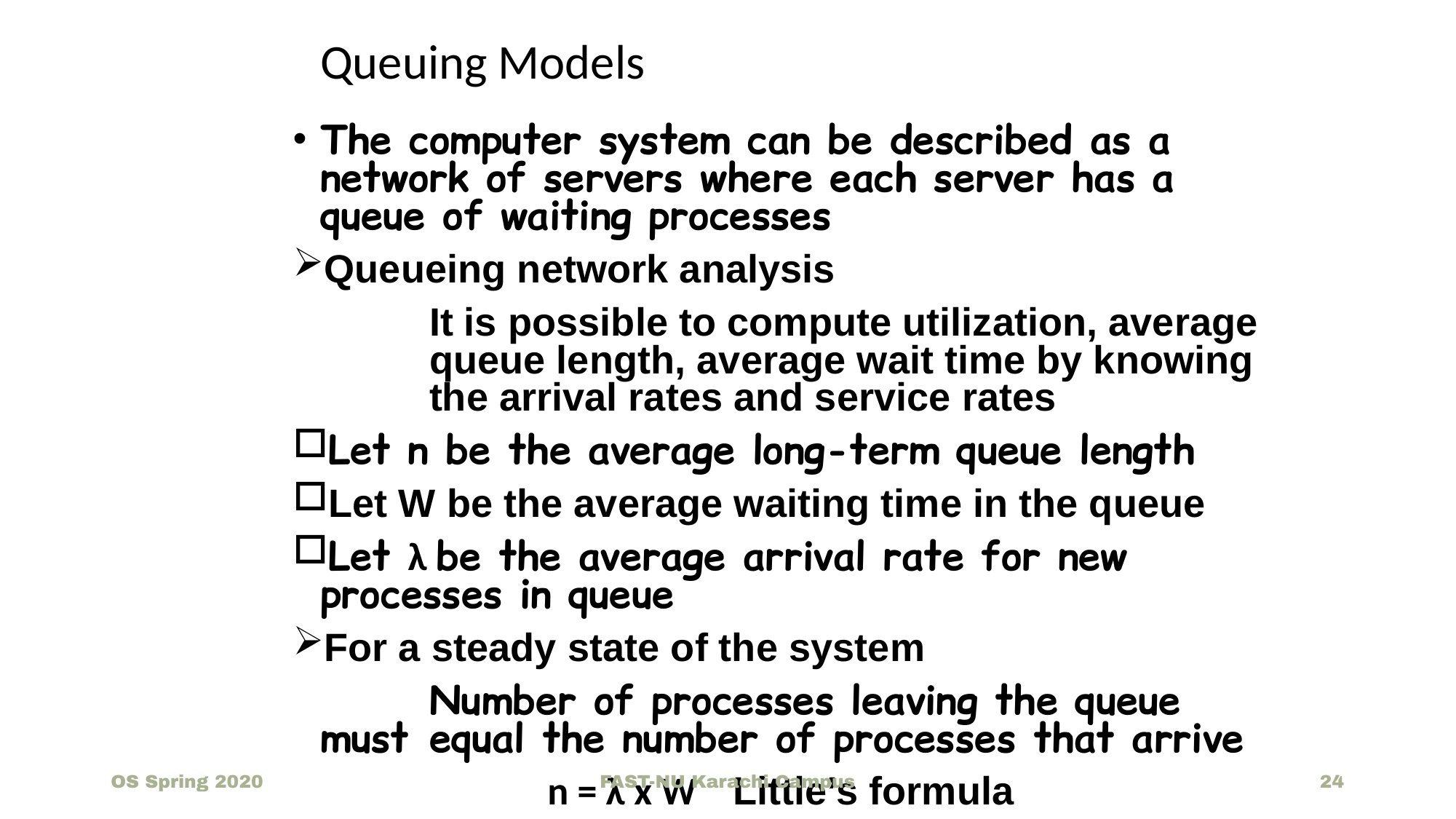

# Queuing Models
The computer system can be described as a network of servers where each server has a queue of waiting processes
Queueing network analysis
		It is possible to compute utilization, average 	queue length, average wait time by knowing 	the arrival rates and service rates
Let n be the average long-term queue length
Let W be the average waiting time in the queue
Let λ be the average arrival rate for new processes in queue
For a steady state of the system
		Number of processes leaving the queue must 	equal the number of processes that arrive
			 n = λ x W    Little’s formula
OS Spring 2020
FAST-NU Karachi Campus
24